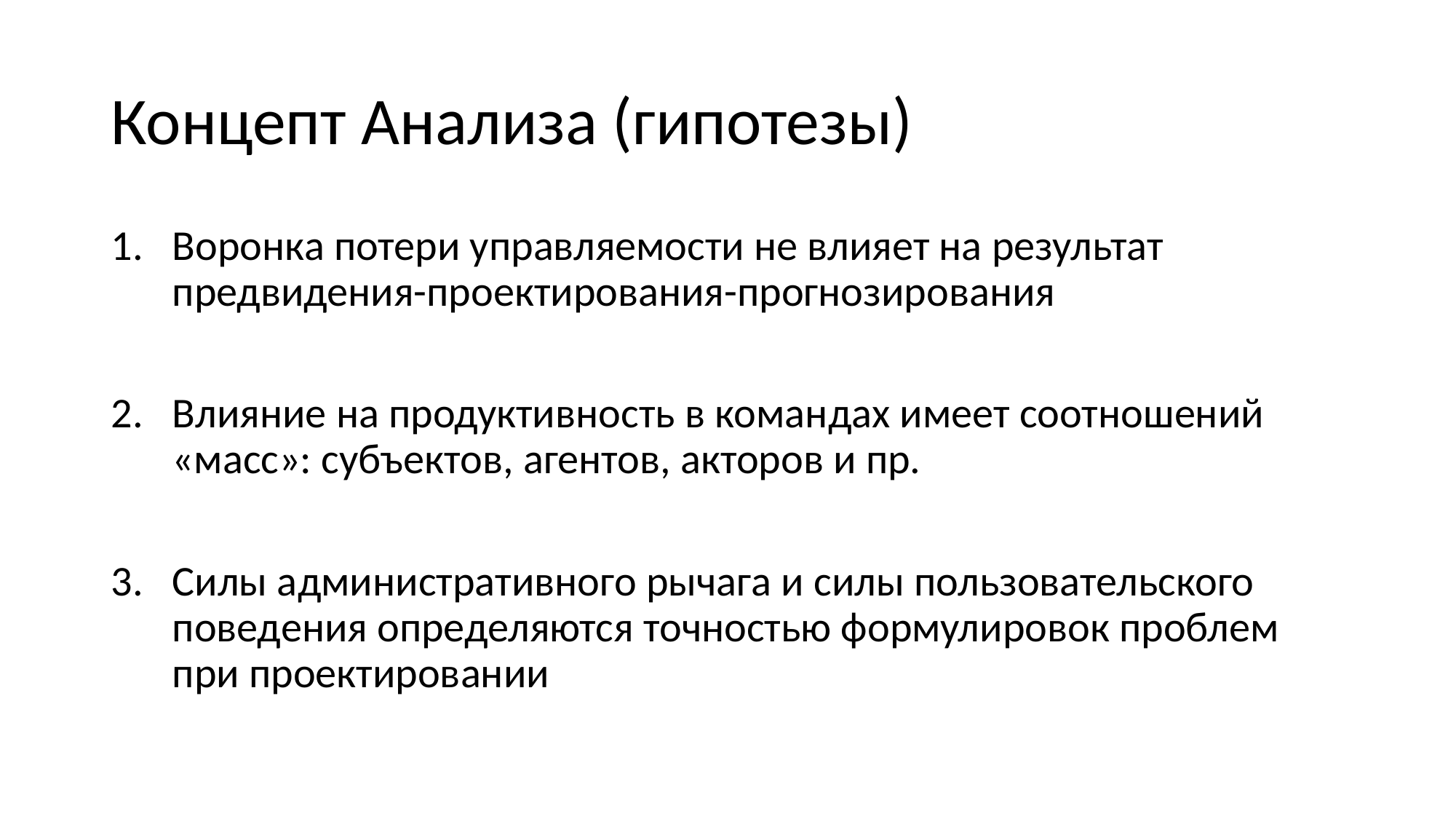

# Концепт Анализа (гипотезы)
Воронка потери управляемости не влияет на результат предвидения-проектирования-прогнозирования

Влияние на продуктивность в командах имеет соотношений «масс»: субъектов, агентов, акторов и пр.

Силы административного рычага и силы пользовательского поведения определяются точностью формулировок проблем при проектировании